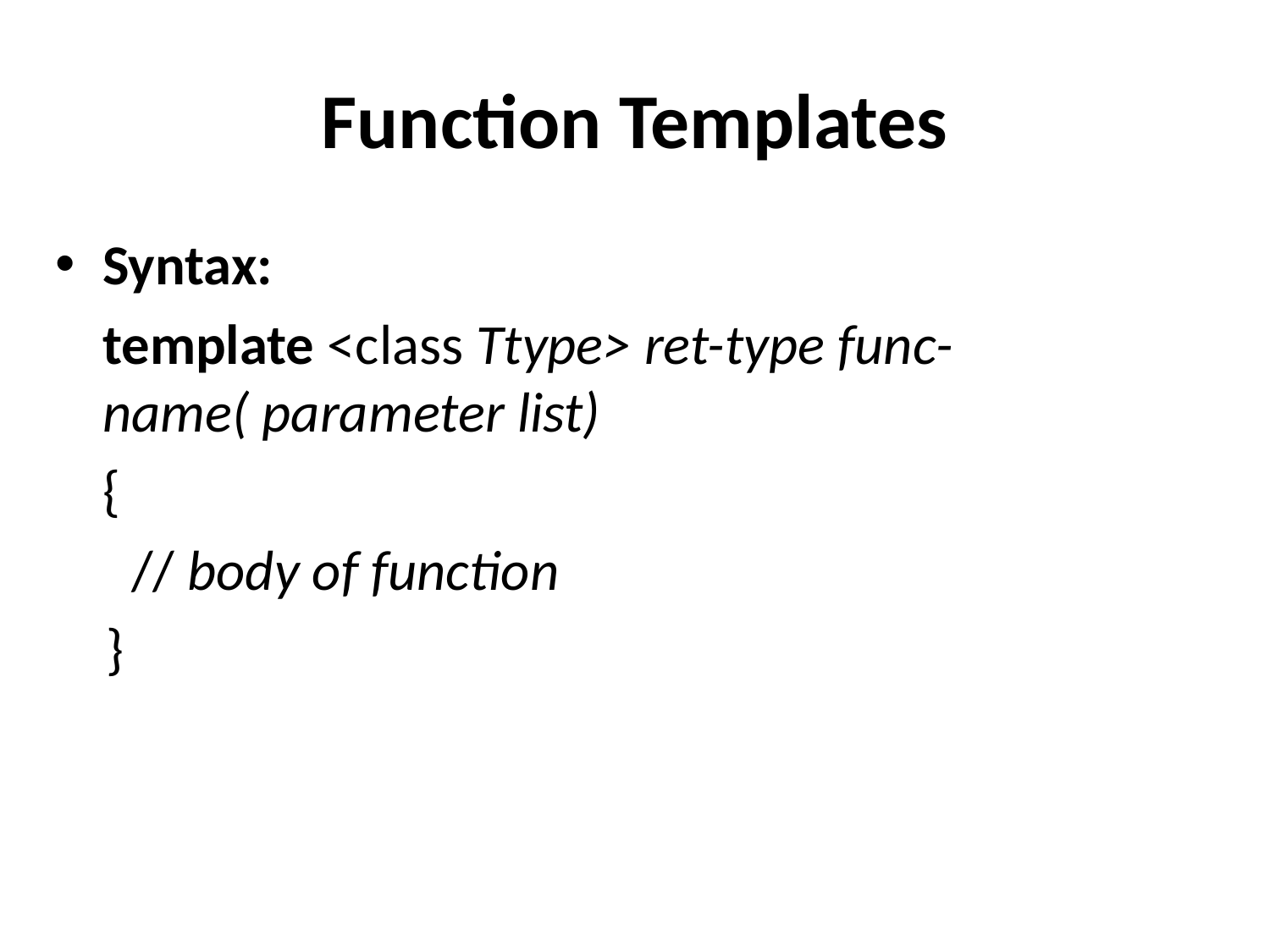

# Function Templates
Syntax:
 	template <class Ttype> ret-type func-name( parameter list)
	{
      // body of function
    }